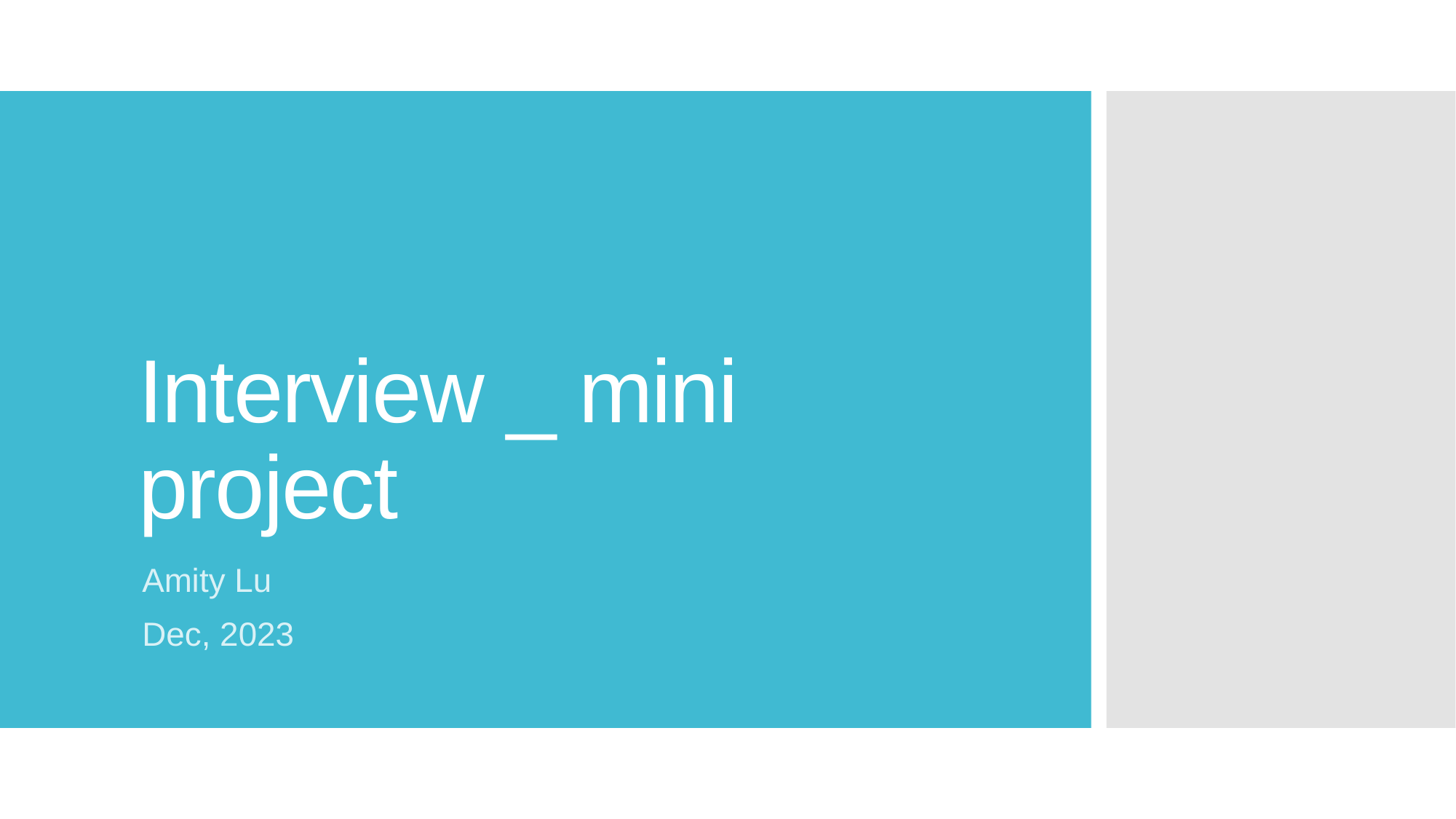

# Interview _ mini project
Amity Lu
Dec, 2023